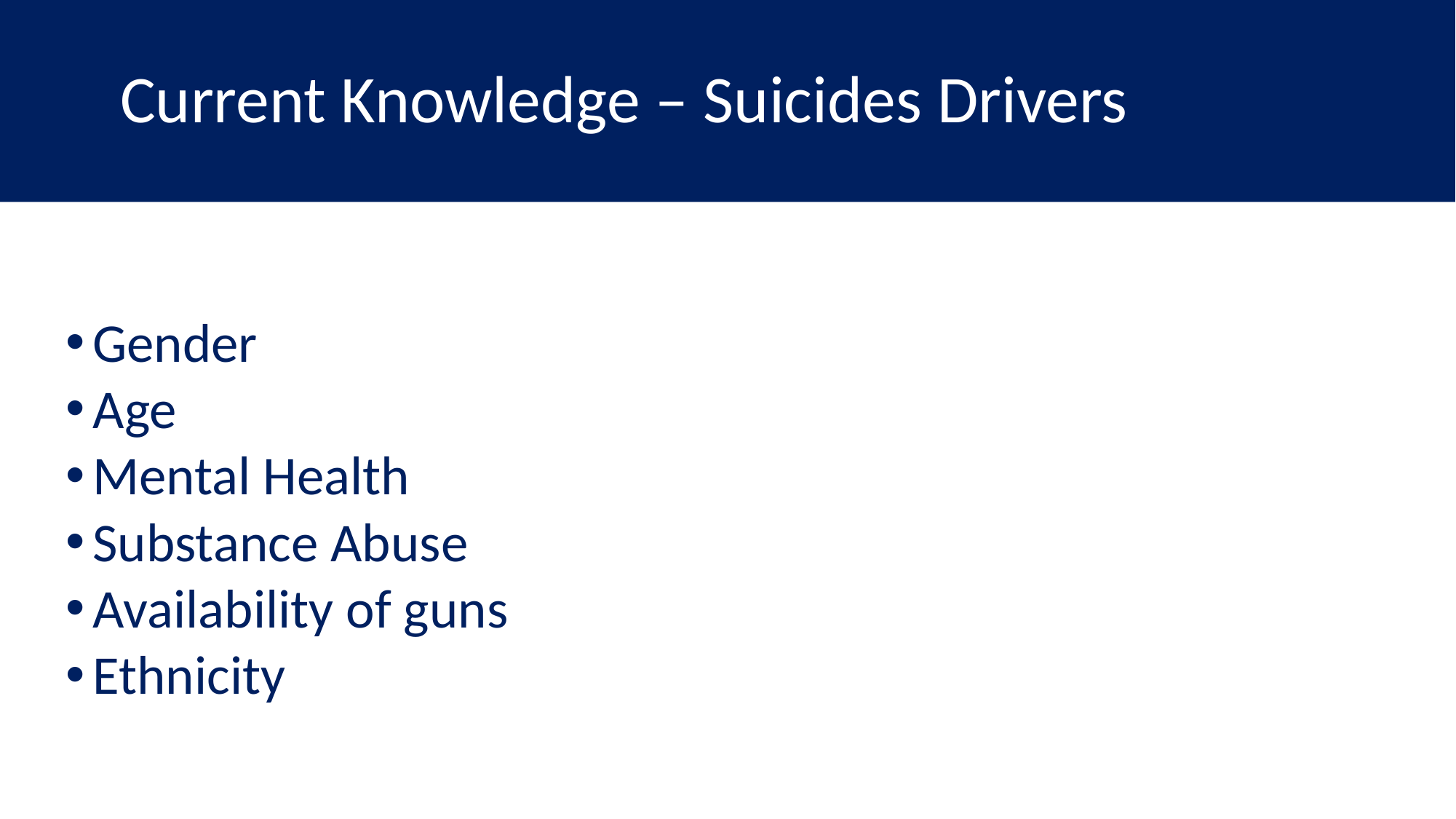

# Current Knowledge – Suicides Drivers
Gender
Age
Mental Health
Substance Abuse
Availability of guns
Ethnicity